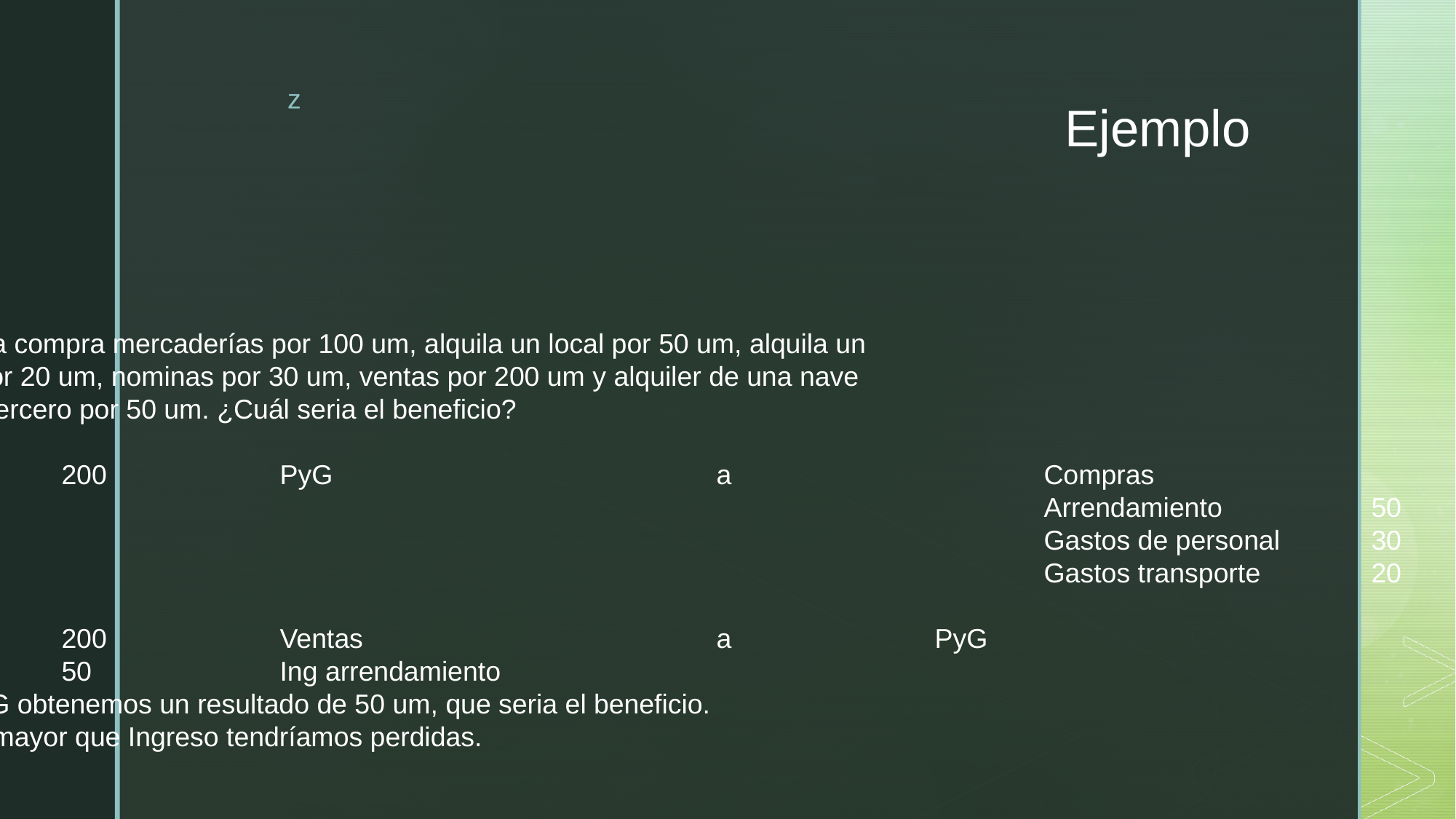

# Ejemplo
Una empresa compra mercaderías por 100 um, alquila un local por 50 um, alquila un
transporte por 20 um, nominas por 30 um, ventas por 200 um y alquiler de una nave
propia a un tercero por 50 um. ¿Cuál seria el beneficio?

		200		PyG				a			Compras			100
											Arrendamiento		50
											Gastos de personal	30
											Gastos transporte		20

		200		Ventas				a		PyG					250
		50		Ing arrendamiento
Al saldar PyG obtenemos un resultado de 50 um, que seria el beneficio.
Si Gasto es mayor que Ingreso tendríamos perdidas.